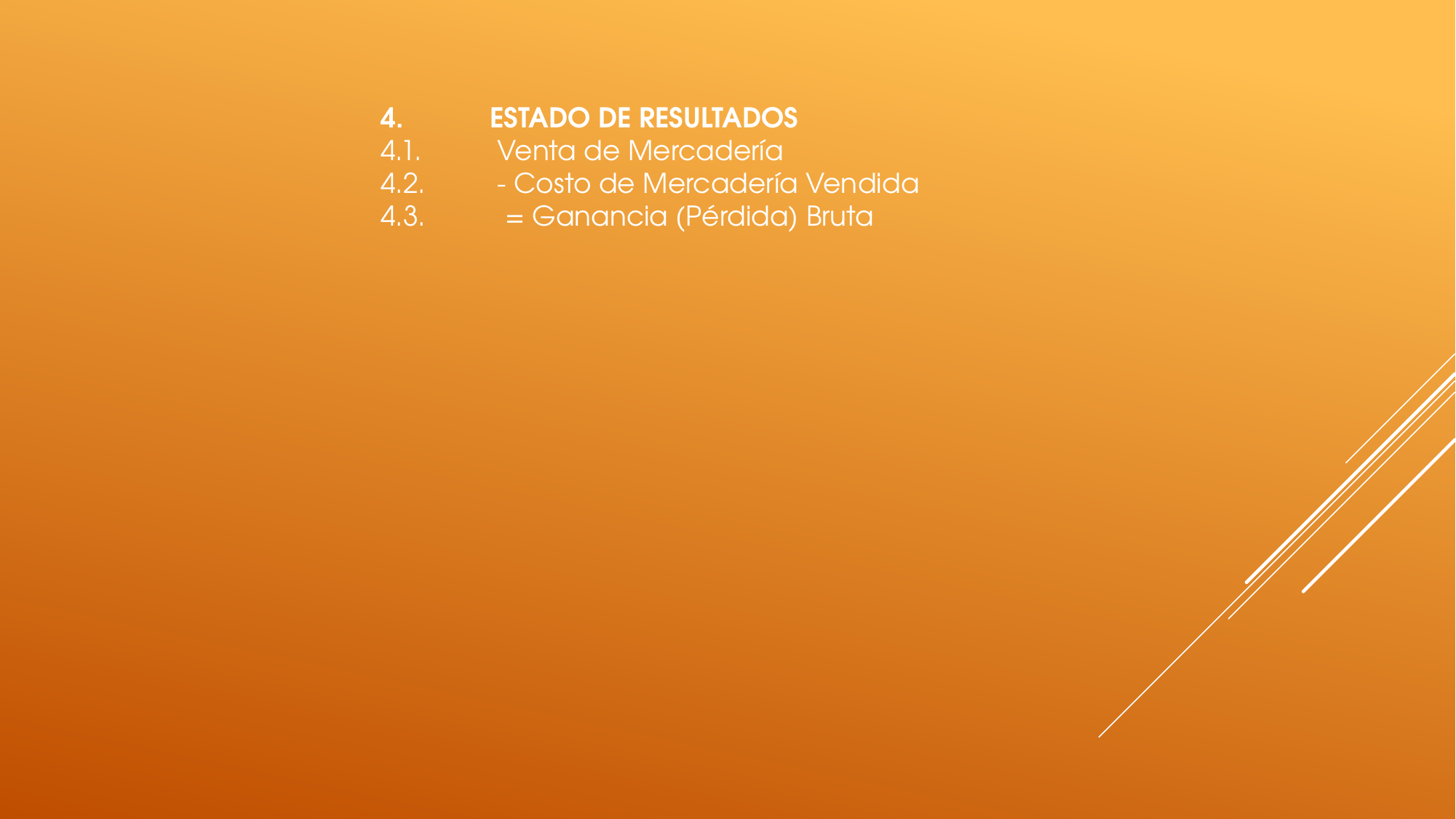

4.	ESTADO DE RESULTADOS
4.1.	 Venta de Mercadería
4.2.	 - Costo de Mercadería Vendida
4.3.	  = Ganancia (Pérdida) Bruta